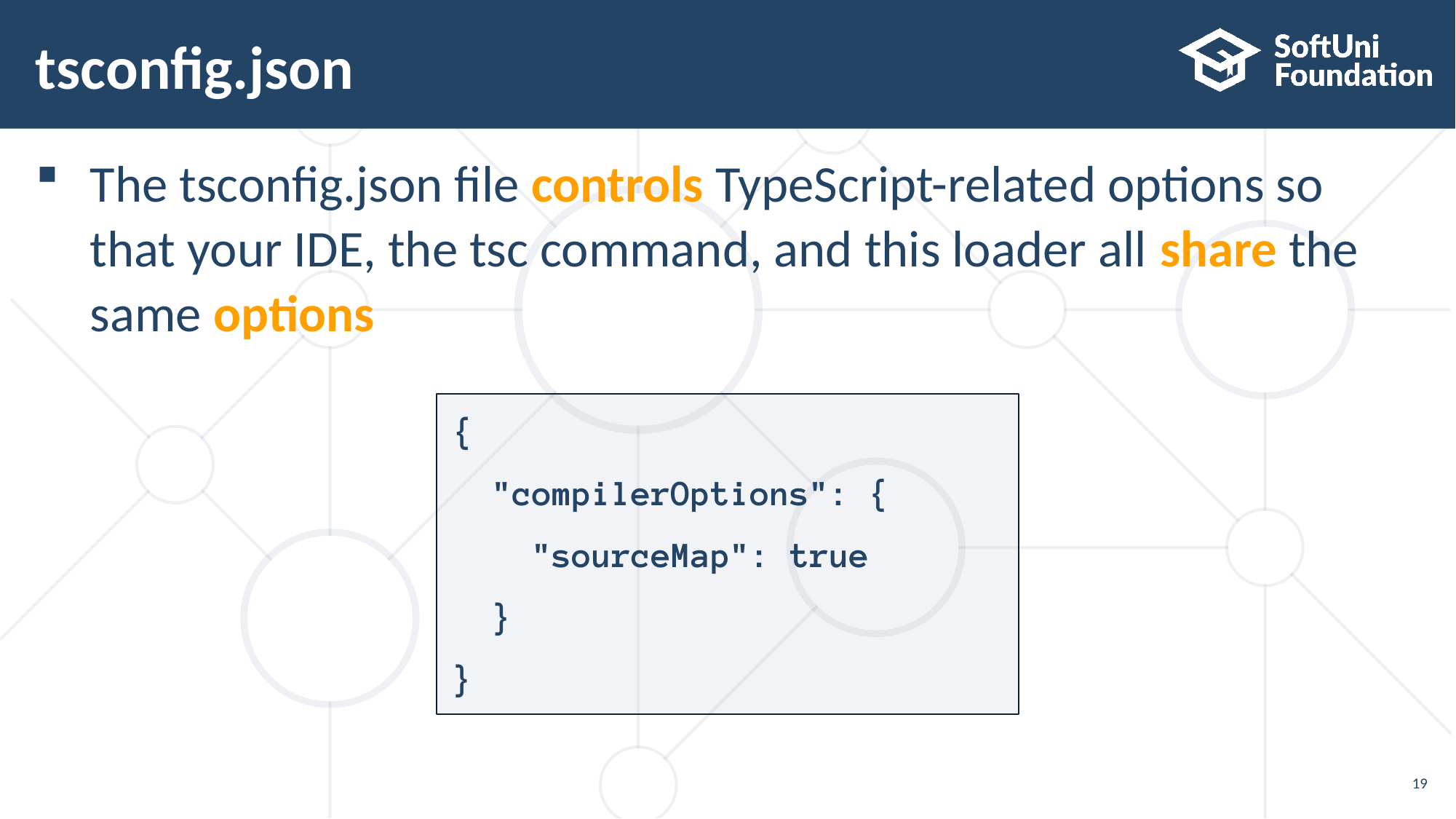

# tsconfig.json
The tsconfig.json file controls TypeScript-related options so
that your IDE, the tsc command, and this loader all share the
same options
{
  "compilerOptions": {
    "sourceMap": true
  }
}
19